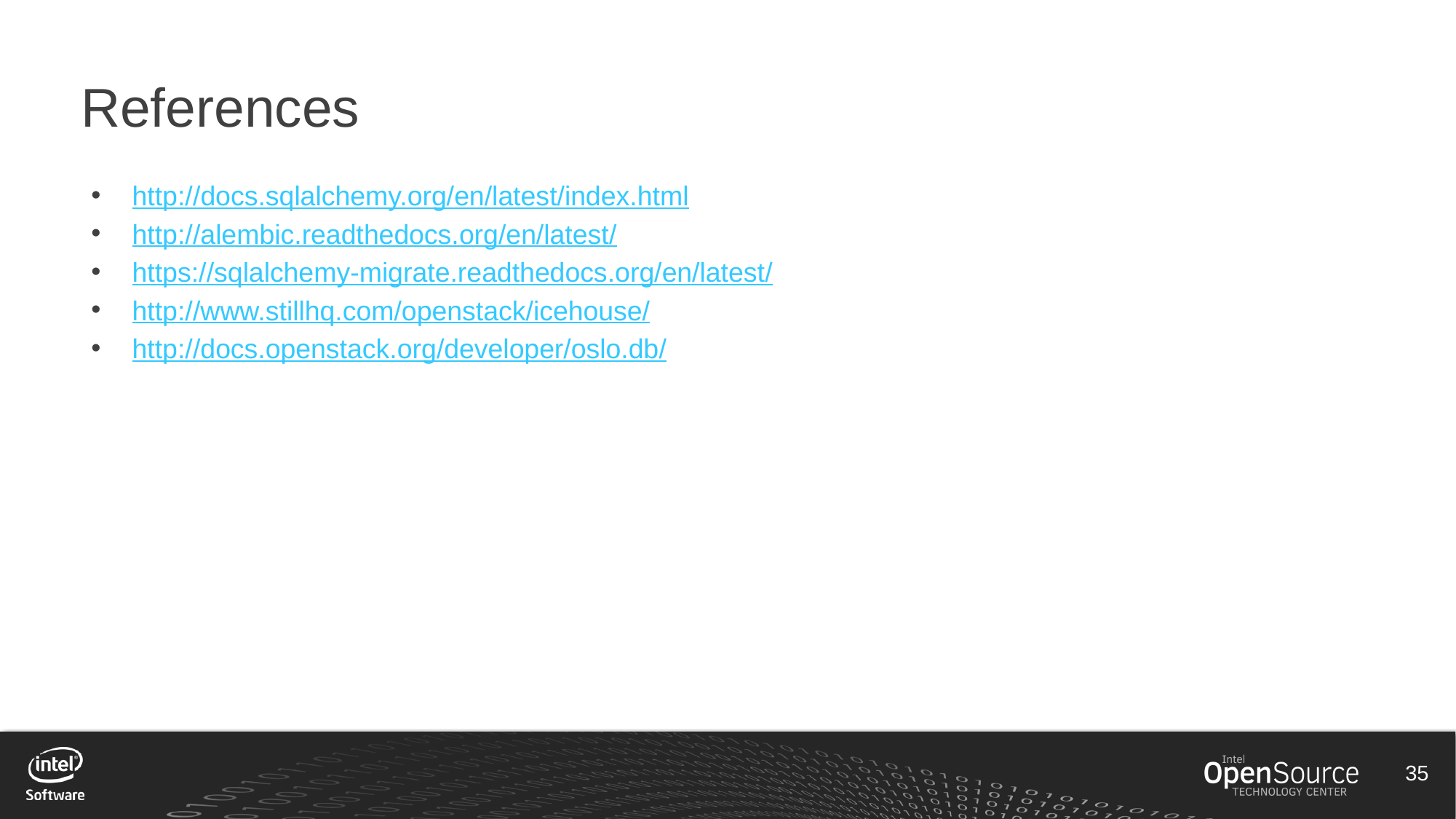

# References
http://docs.sqlalchemy.org/en/latest/index.html
http://alembic.readthedocs.org/en/latest/
https://sqlalchemy-migrate.readthedocs.org/en/latest/
http://www.stillhq.com/openstack/icehouse/
http://docs.openstack.org/developer/oslo.db/